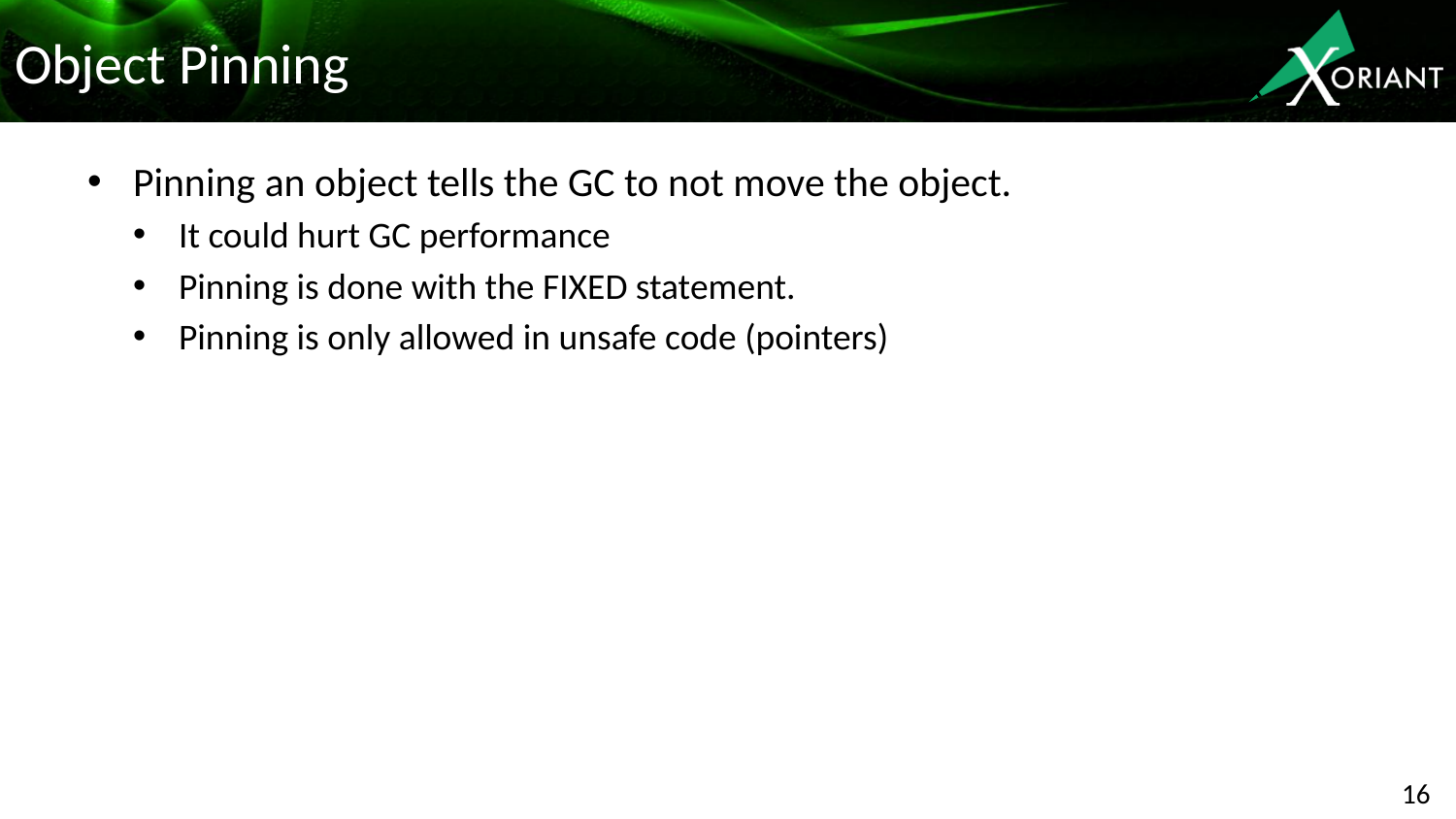

# Object Pinning
Pinning an object tells the GC to not move the object.
It could hurt GC performance
Pinning is done with the FIXED statement.
Pinning is only allowed in unsafe code (pointers)
16